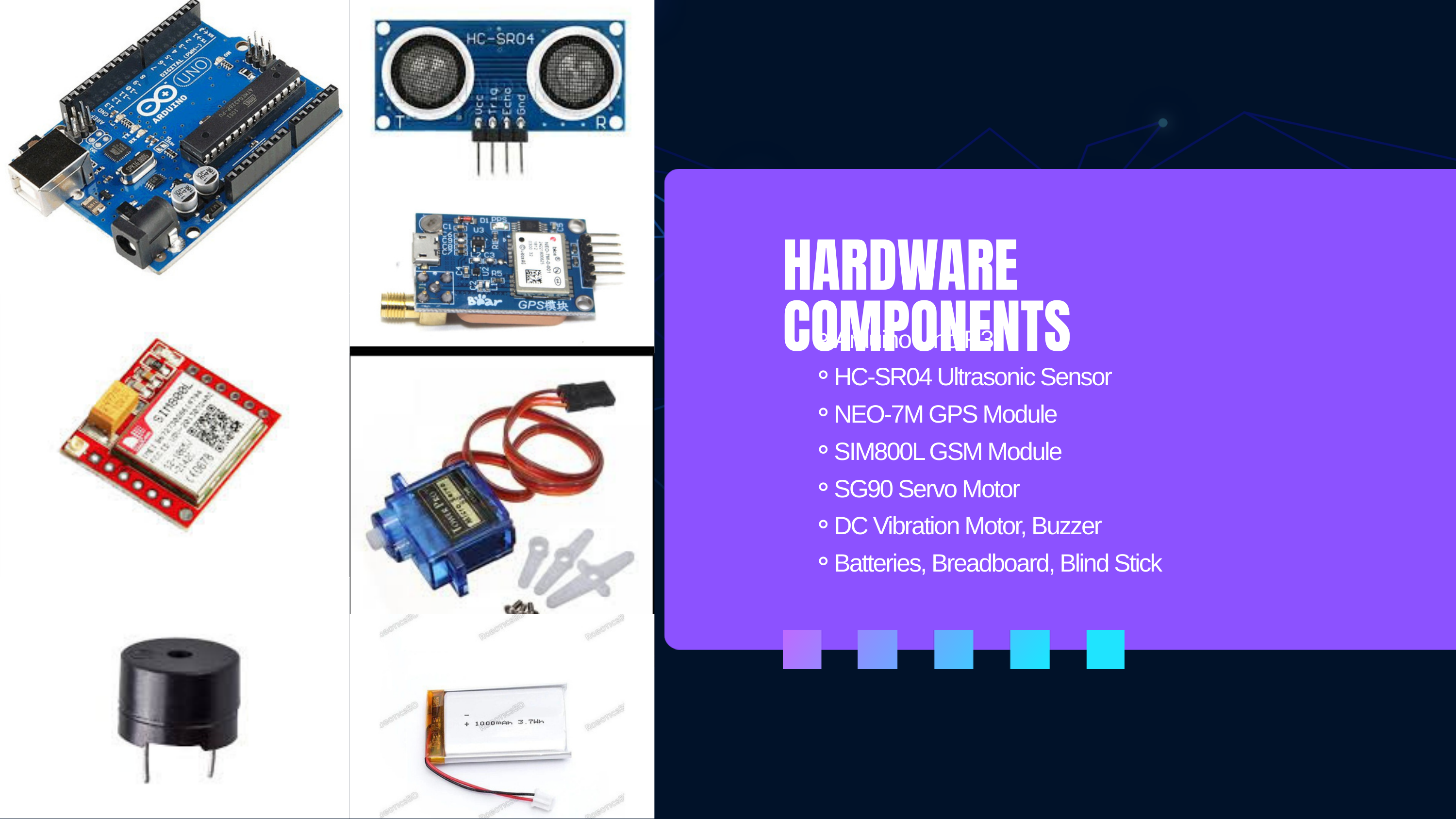

HARDWARE COMPONENTS

Arduino Uno R3
HC-SR04 Ultrasonic Sensor
NEO-7M GPS Module
SIM800L GSM Module
SG90 Servo Motor
DC Vibration Motor, Buzzer
Batteries, Breadboard, Blind Stick